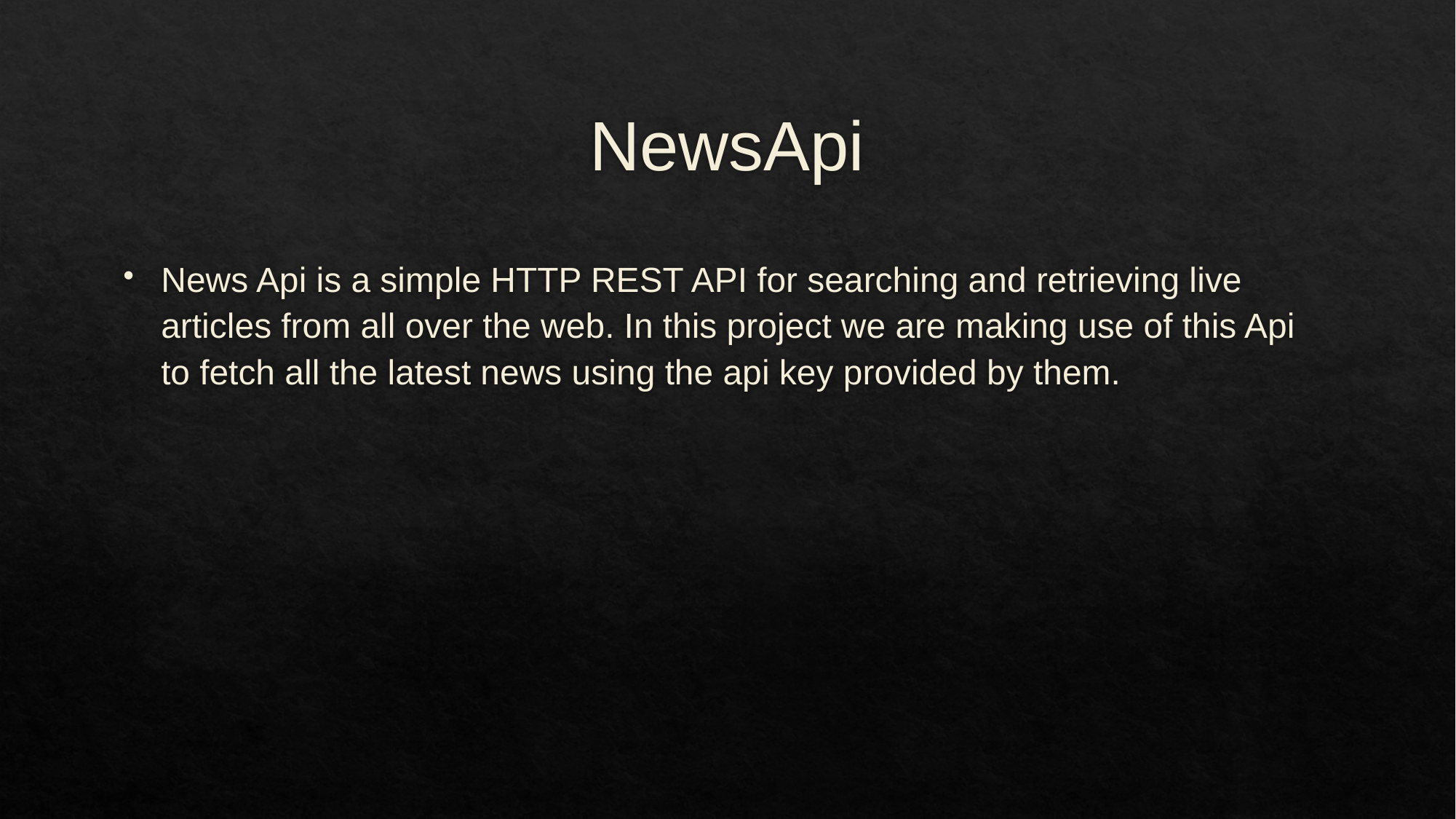

# NewsApi
News Api is a simple HTTP REST API for searching and retrieving live articles from all over the web. In this project we are making use of this Api to fetch all the latest news using the api key provided by them.